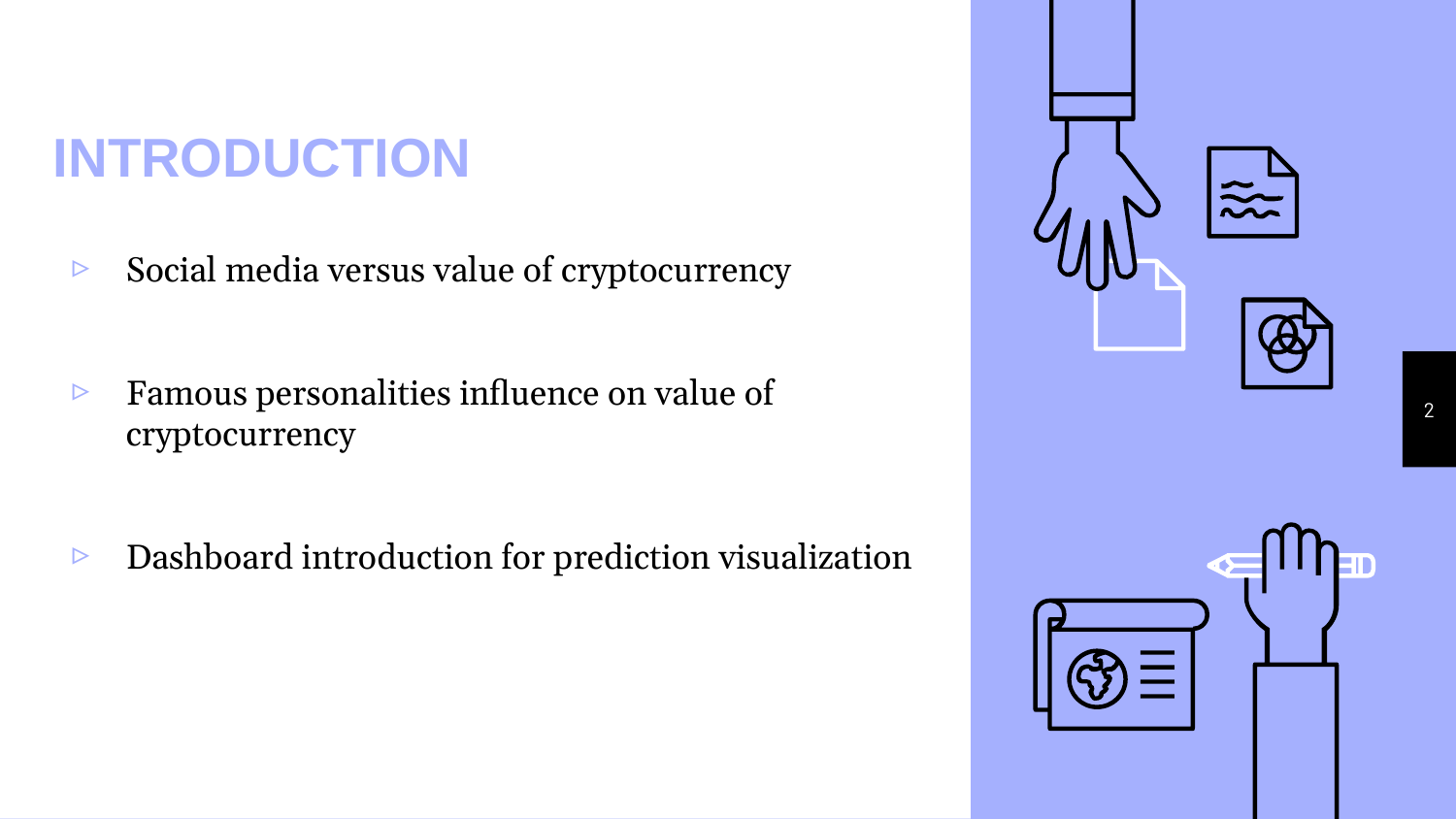

# INTRODUCTION
Social media versus value of cryptocurrency

Famous personalities influence on value of cryptocurrency

Dashboard introduction for prediction visualization
2